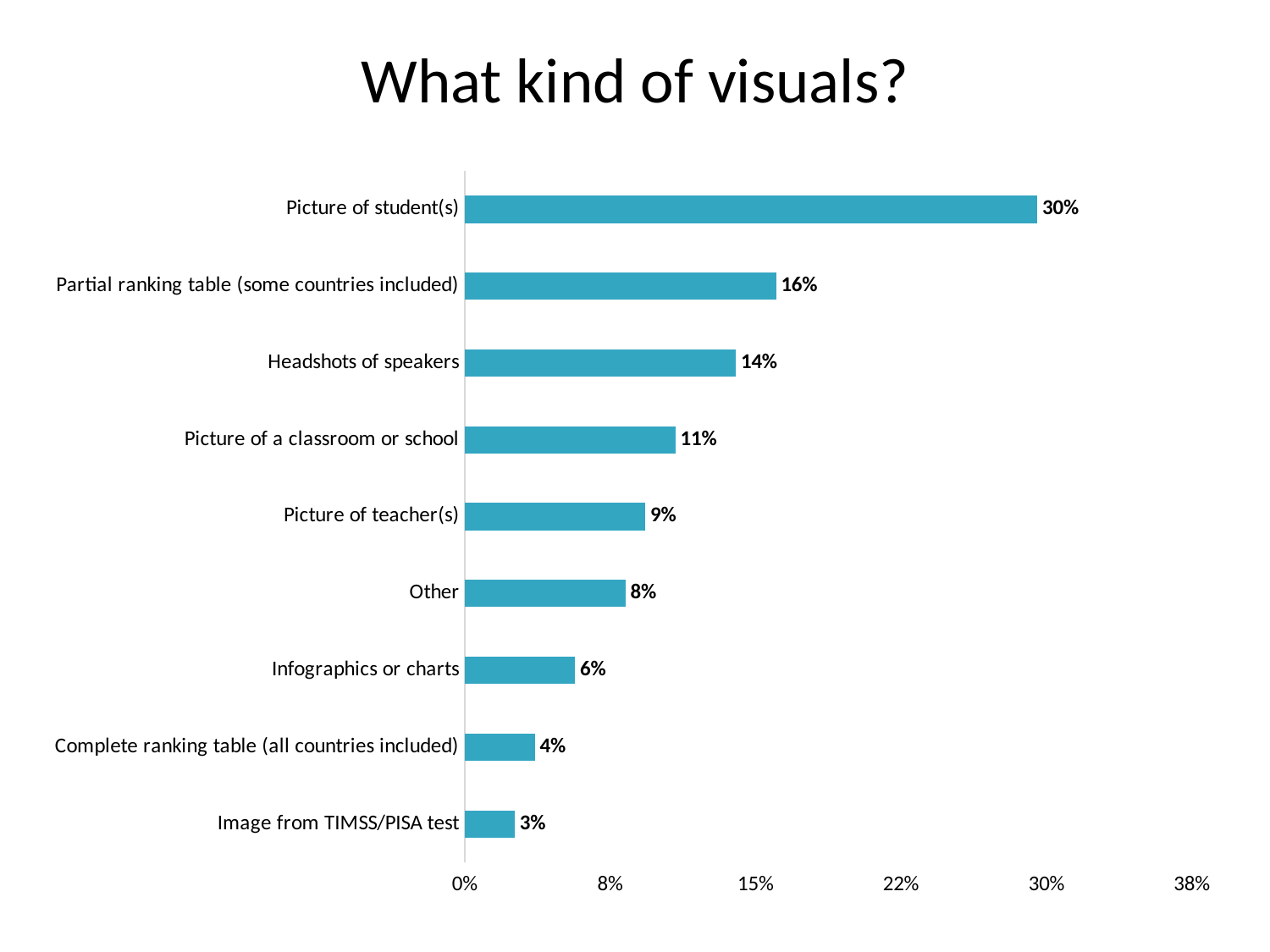

# What kind of visuals?

### Chart

| Category | Series1 |
|---|---|
| Picture of student(s) | 0.295337 |
| Partial ranking table (some countries included) | 0.160622 |
| Headshots of speakers | 0.139896 |
| Picture of a classroom or school | 0.108808 |
| Picture of teacher(s) | 0.093264 |
| Other | 0.082902 |
| Infographics or charts | 0.056995 |
| Complete ranking table (all countries included) | 0.036269 |
| Image from TIMSS/PISA test | 0.025907 |